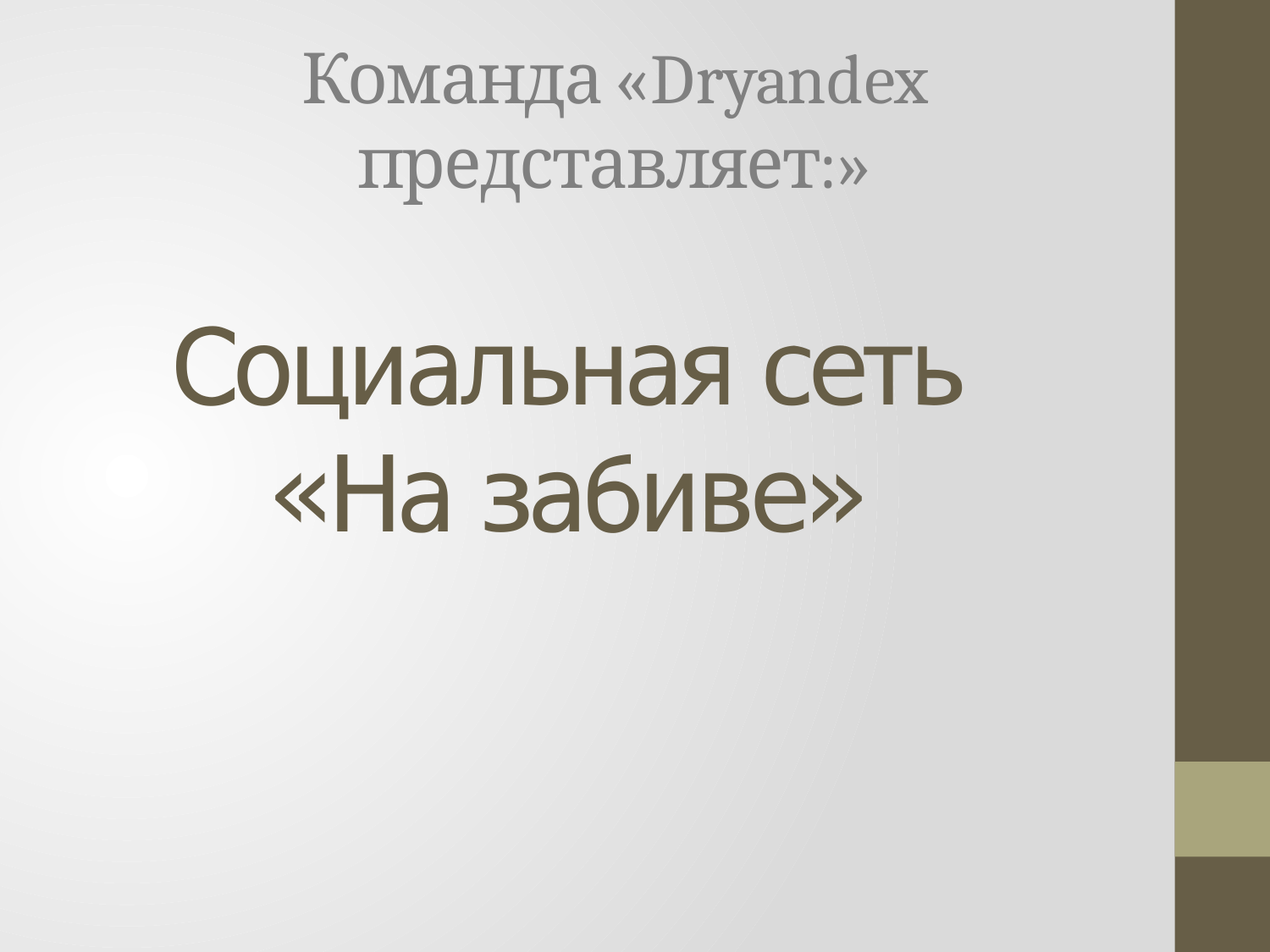

# Команда «Dryandex представляет:»

Социальная сеть
«На забиве»